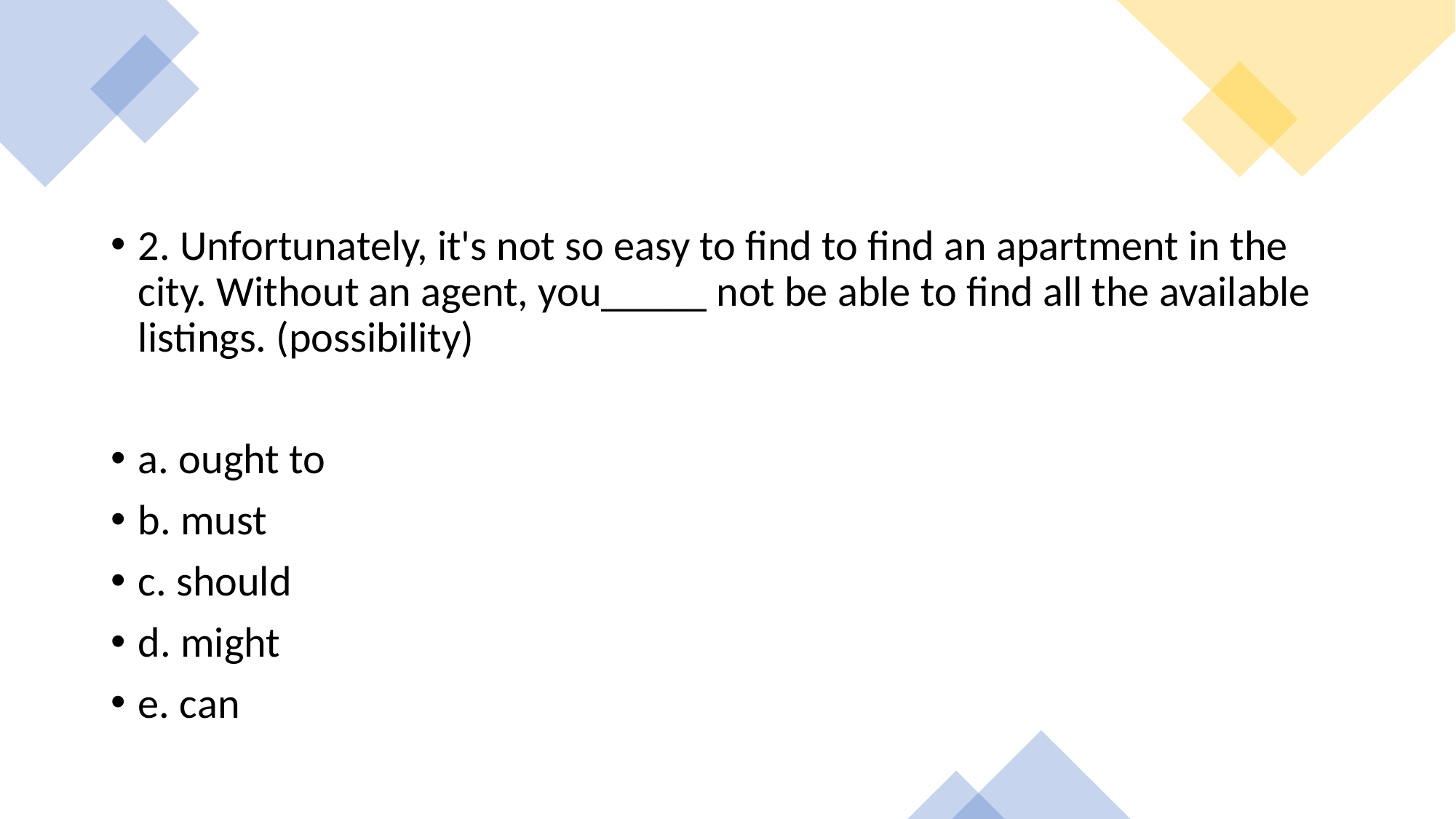

2. Unfortunately, it's not so easy to find to find an apartment in the city. Without an agent, you_____ not be able to find all the available listings. (possibility)

a. ought to
b. must
c. should
d. might
e. can